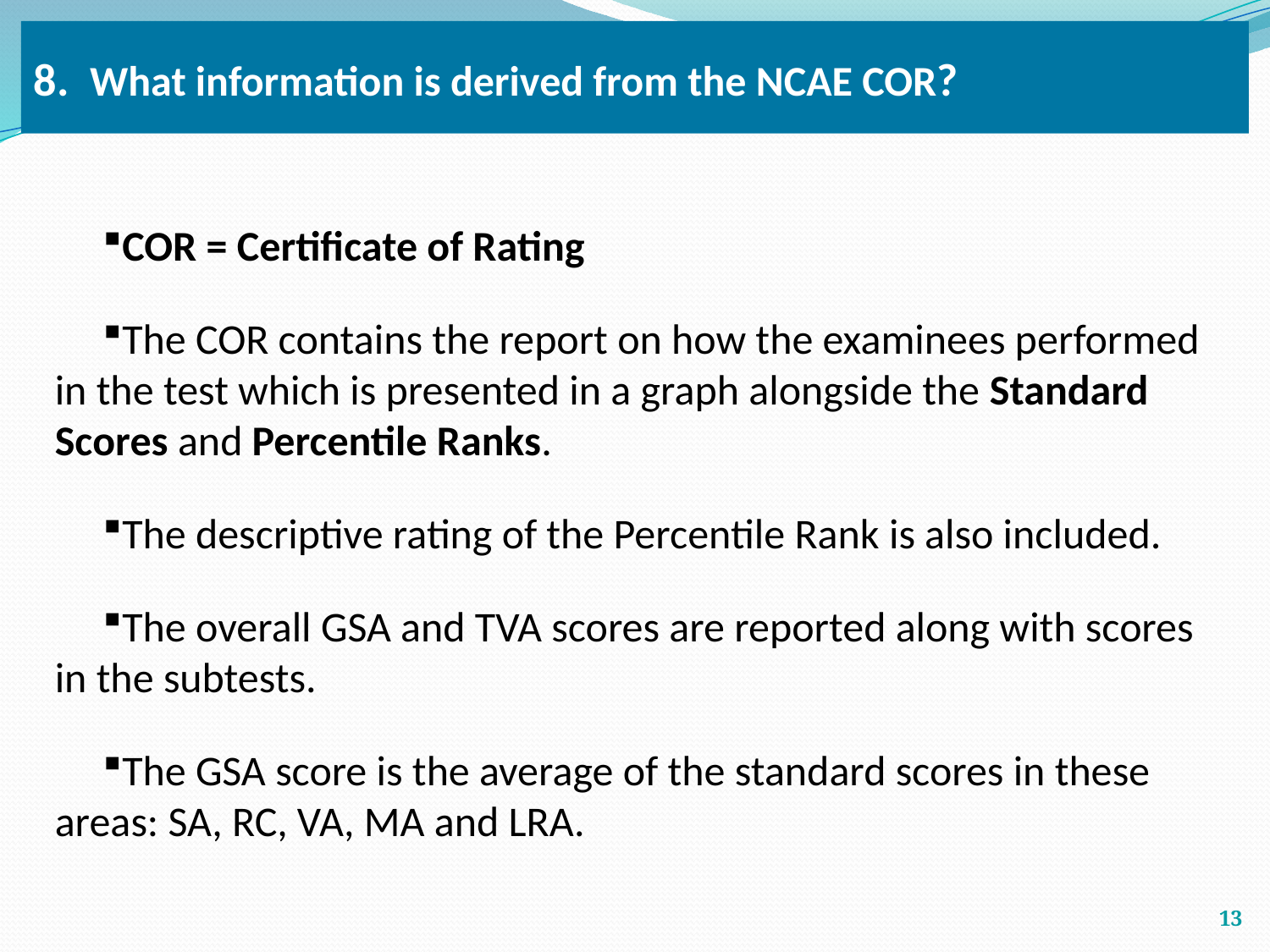

8.  What information is derived from the NCAE COR?

COR = Certificate of Rating

The COR contains the report on how the examinees performed in the test which is presented in a graph alongside the Standard Scores and Percentile Ranks.

The descriptive rating of the Percentile Rank is also included.

The overall GSA and TVA scores are reported along with scores in the subtests.

The GSA score is the average of the standard scores in these areas: SA, RC, VA, MA and LRA.
13